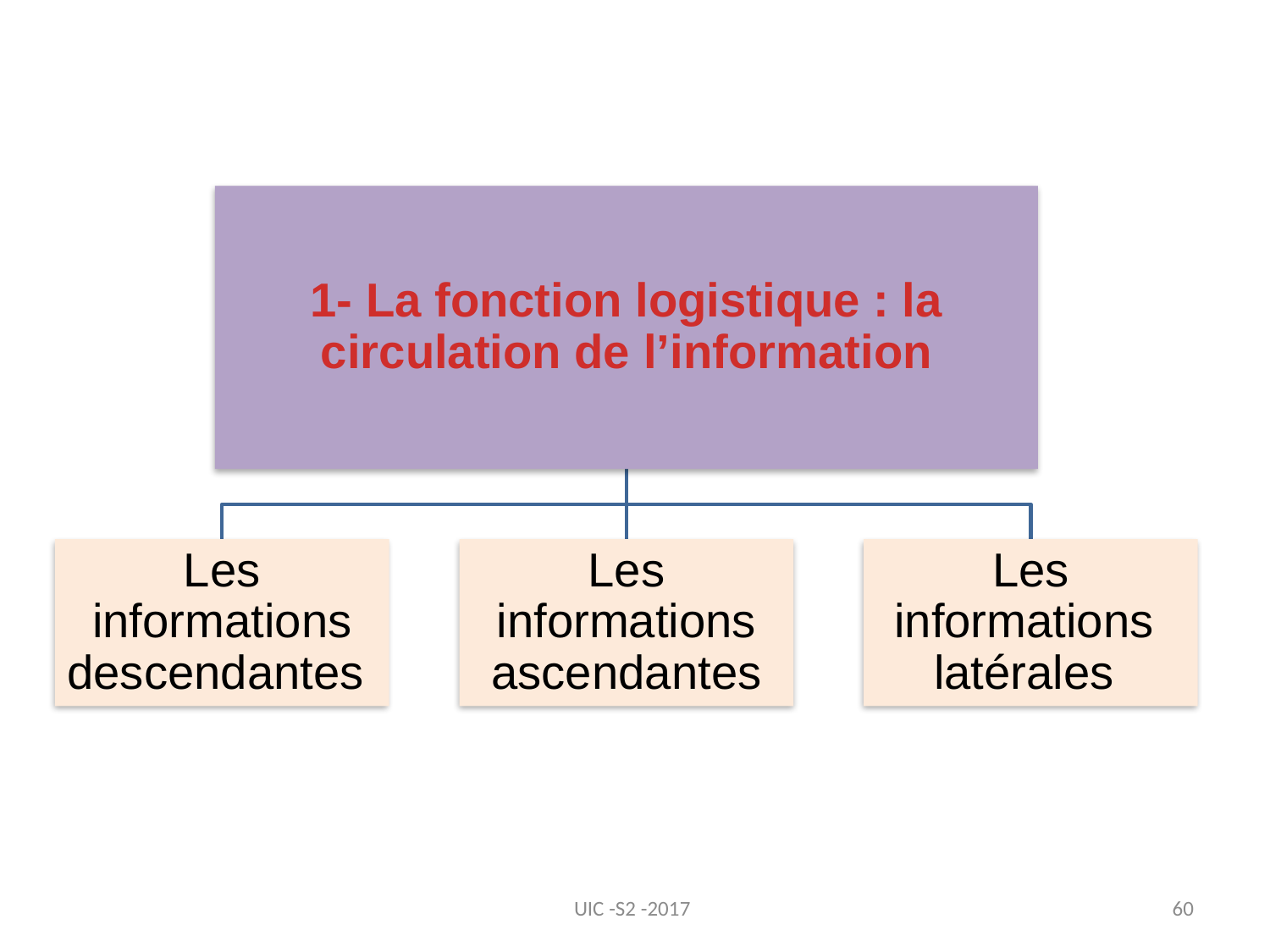

1- La fonction logistique : la circulation de l’information
Les informations descendantes
Les informations ascendantes
Les informations  latérales

UIC -S2 -2017
60